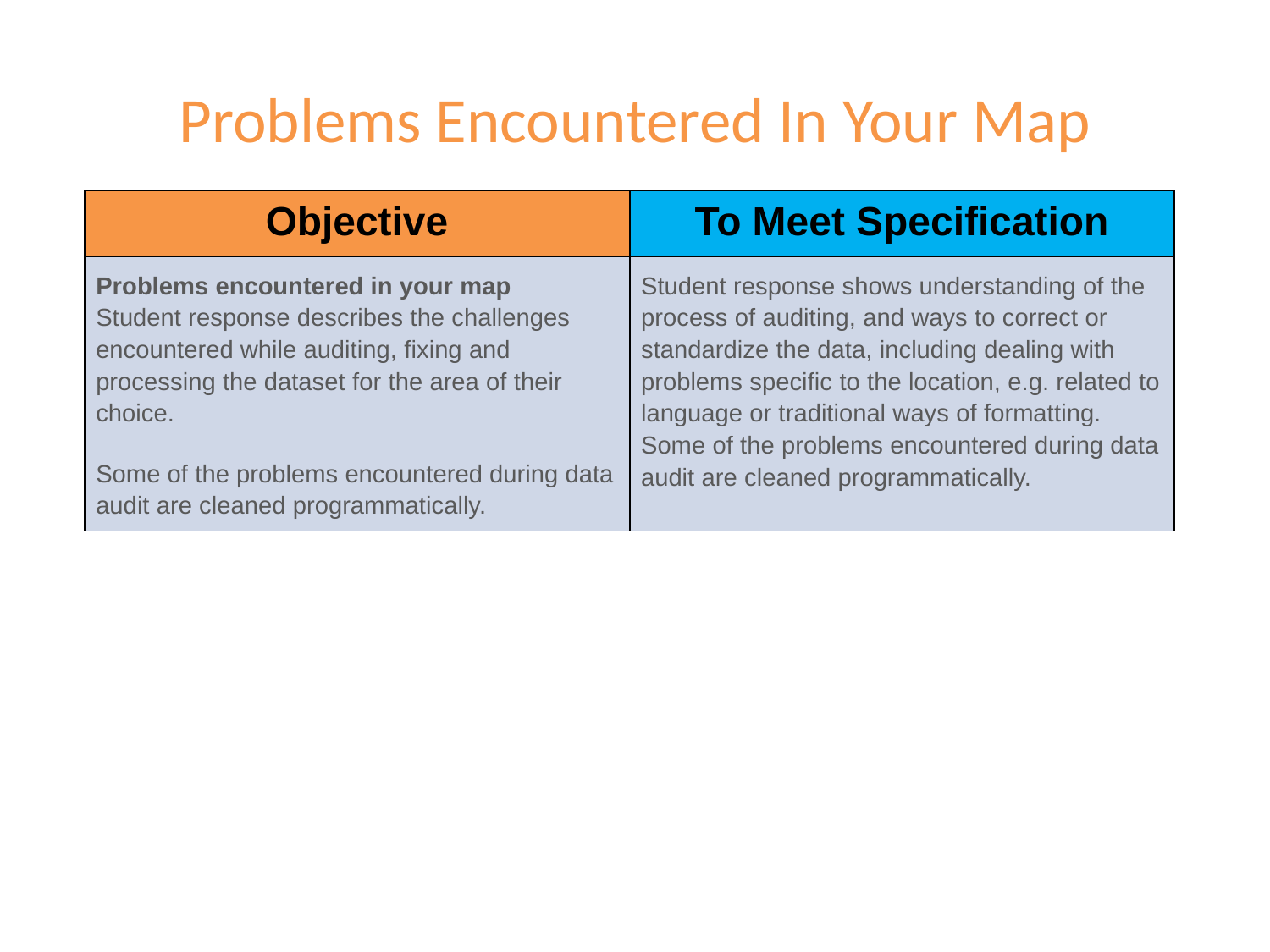

# Problems Encountered In Your Map
| Objective | To Meet Specification |
| --- | --- |
| Problems encountered in your map Student response describes the challenges encountered while auditing, fixing and processing the dataset for the area of their choice. Some of the problems encountered during data audit are cleaned programmatically. | Student response shows understanding of the process of auditing, and ways to correct or standardize the data, including dealing with problems specific to the location, e.g. related to language or traditional ways of formatting. Some of the problems encountered during data audit are cleaned programmatically. |